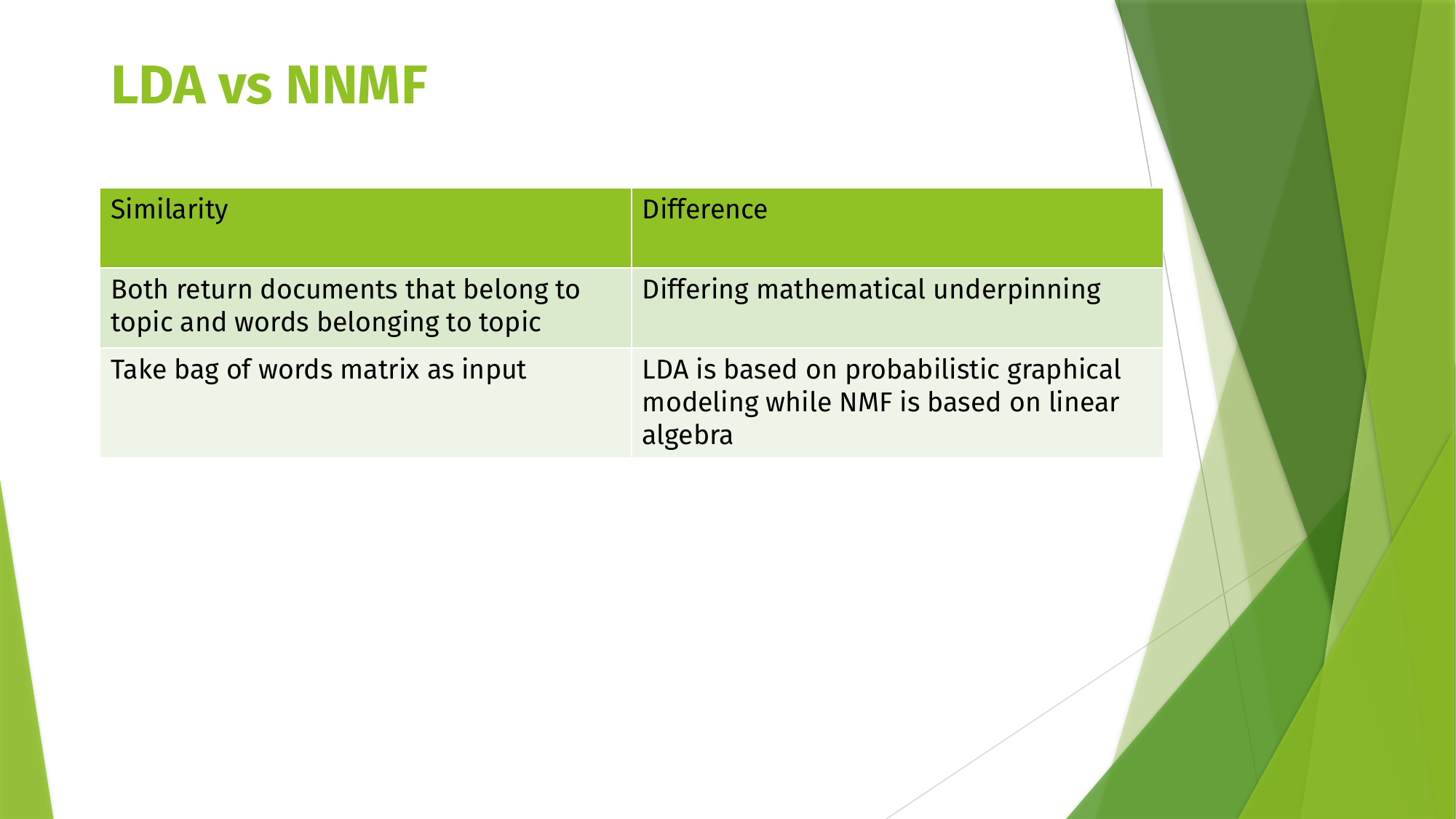

# LDA vs NNMF
| Similarity | Difference |
| --- | --- |
| Both return documents that belong to topic and words belonging to topic | Differing mathematical underpinning |
| Take bag of words matrix as input | LDA is based on probabilistic graphical modeling while NMF is based on linear algebra |